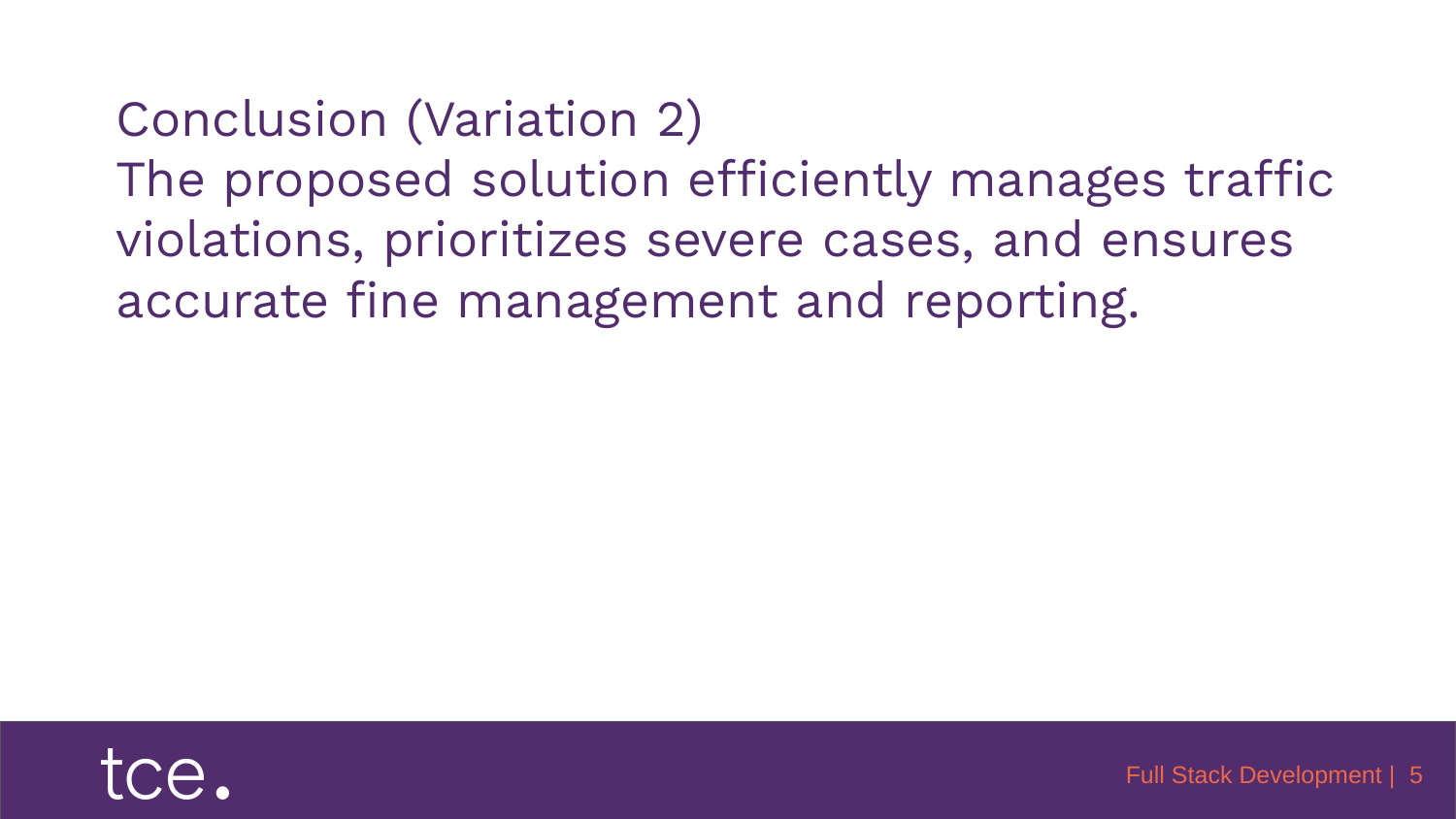

# Conclusion (Variation 2)
The proposed solution efficiently manages traffic violations, prioritizes severe cases, and ensures accurate fine management and reporting.
Full Stack Development |  5